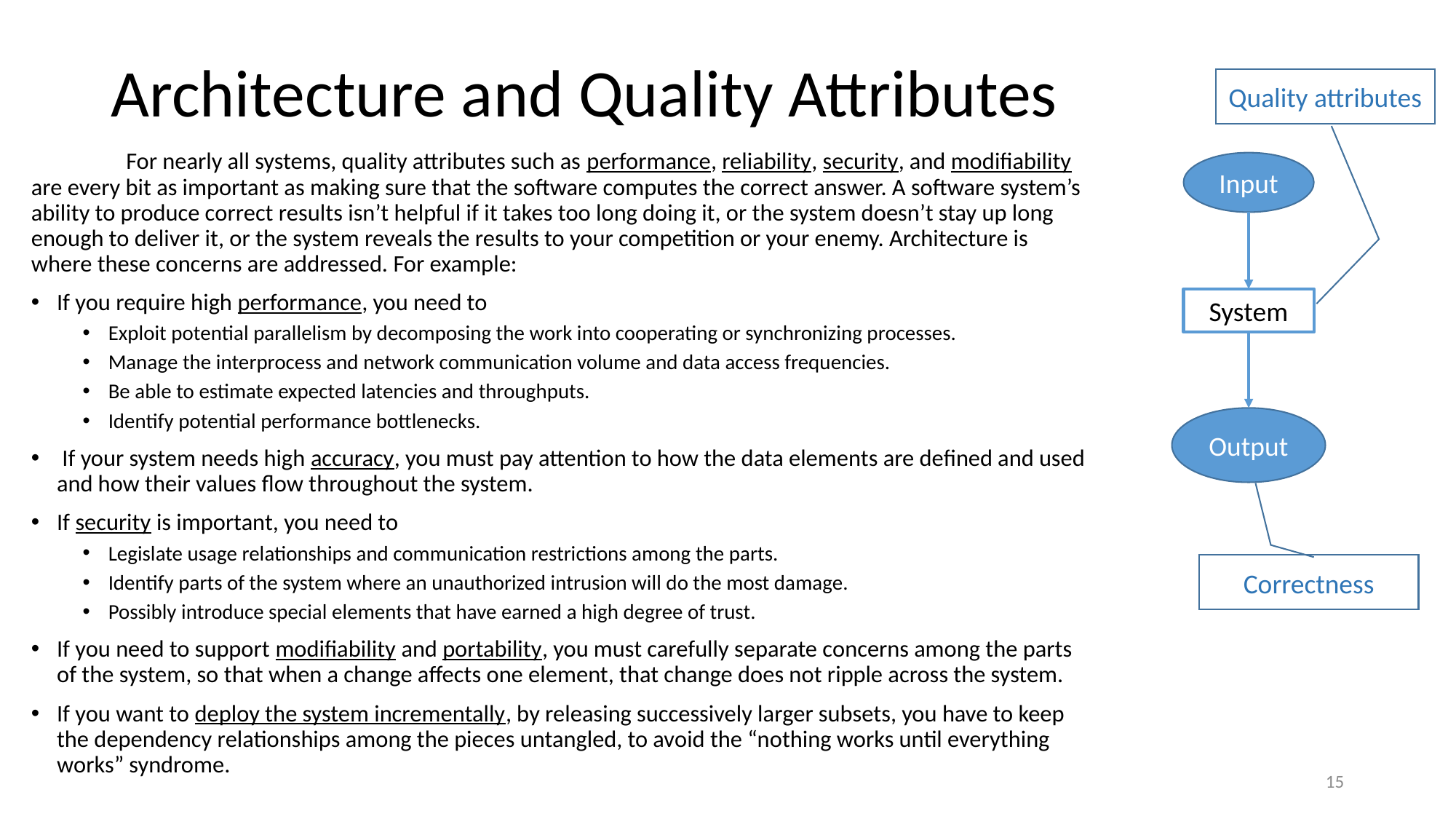

# Architecture and Quality Attributes
Quality attributes
	For nearly all systems, quality attributes such as performance, reliability, security, and modifiability are every bit as important as making sure that the software computes the correct answer. A software system’s ability to produce correct results isn’t helpful if it takes too long doing it, or the system doesn’t stay up long enough to deliver it, or the system reveals the results to your competition or your enemy. Architecture is where these concerns are addressed. For example:
If you require high performance, you need to
Exploit potential parallelism by decomposing the work into cooperating or synchronizing processes.
Manage the interprocess and network communication volume and data access frequencies.
Be able to estimate expected latencies and throughputs.
Identify potential performance bottlenecks.
 If your system needs high accuracy, you must pay attention to how the data elements are defined and used and how their values flow throughout the system.
If security is important, you need to
Legislate usage relationships and communication restrictions among the parts.
Identify parts of the system where an unauthorized intrusion will do the most damage.
Possibly introduce special elements that have earned a high degree of trust.
If you need to support modifiability and portability, you must carefully separate concerns among the parts of the system, so that when a change affects one element, that change does not ripple across the system.
If you want to deploy the system incrementally, by releasing successively larger subsets, you have to keep the dependency relationships among the pieces untangled, to avoid the “nothing works until everything works” syndrome.
Input
System
Output
Correctness
15